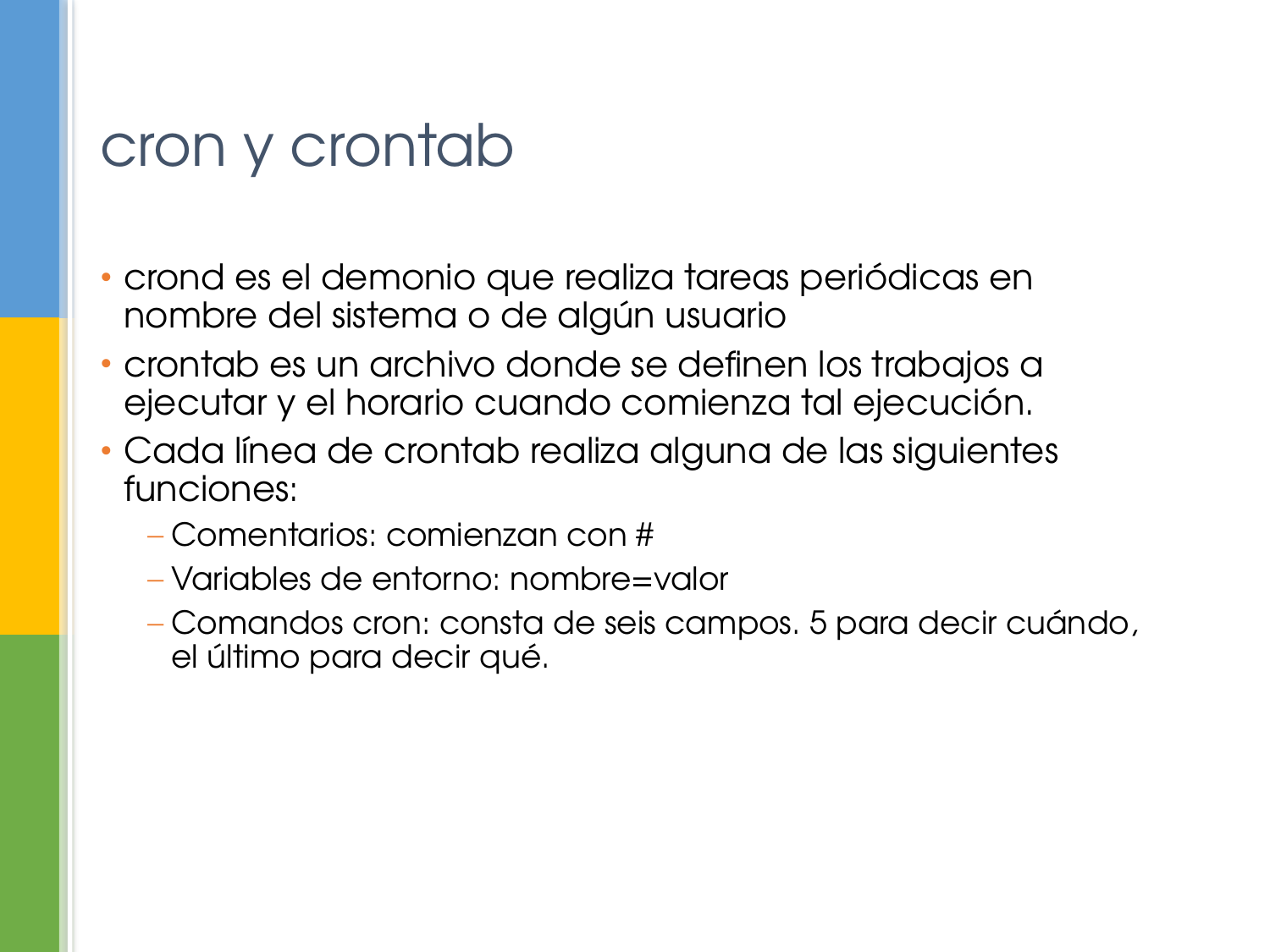

# cron y crontab
crond es el demonio que realiza tareas periódicas en nombre del sistema o de algún usuario
crontab es un archivo donde se definen los trabajos a ejecutar y el horario cuando comienza tal ejecución.
Cada línea de crontab realiza alguna de las siguientes funciones:
Comentarios: comienzan con #
Variables de entorno: nombre=valor
Comandos cron: consta de seis campos. 5 para decir cuándo, el último para decir qué.